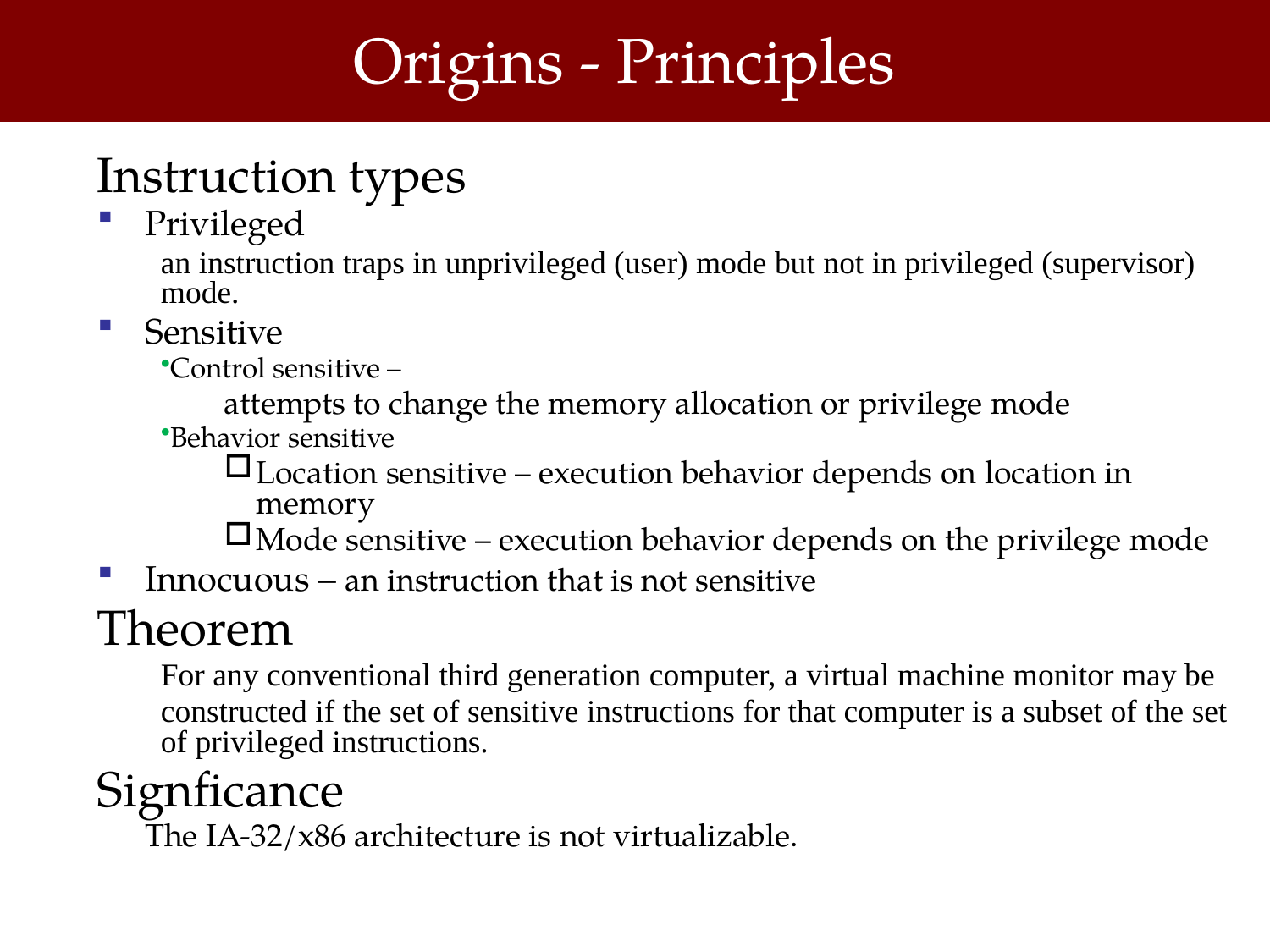

# Origins - Principles
Instruction types
Privileged
an instruction traps in unprivileged (user) mode but not in privileged (supervisor) mode.
Sensitive
Control sensitive –
attempts to change the memory allocation or privilege mode
Behavior sensitive
Location sensitive – execution behavior depends on location in memory
Mode sensitive – execution behavior depends on the privilege mode
Innocuous – an instruction that is not sensitive
Theorem
For any conventional third generation computer, a virtual machine monitor may be
constructed if the set of sensitive instructions for that computer is a subset of the set of privileged instructions.
Signficance
	The IA-32/x86 architecture is not virtualizable.